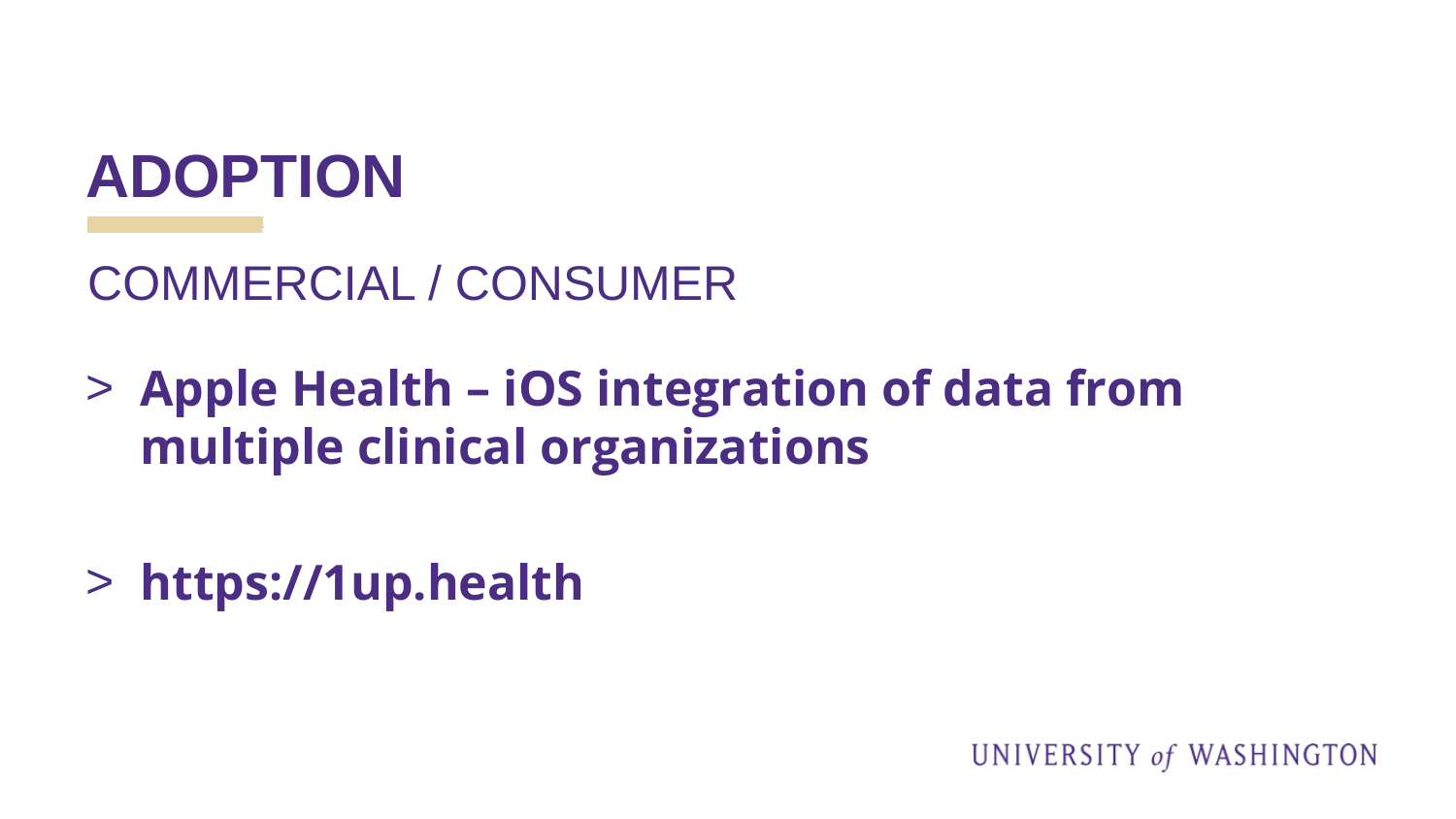

# ADOPTION
COMMERCIAL / CONSUMER
Apple Health – iOS integration of data from multiple clinical organizations

https://1up.health